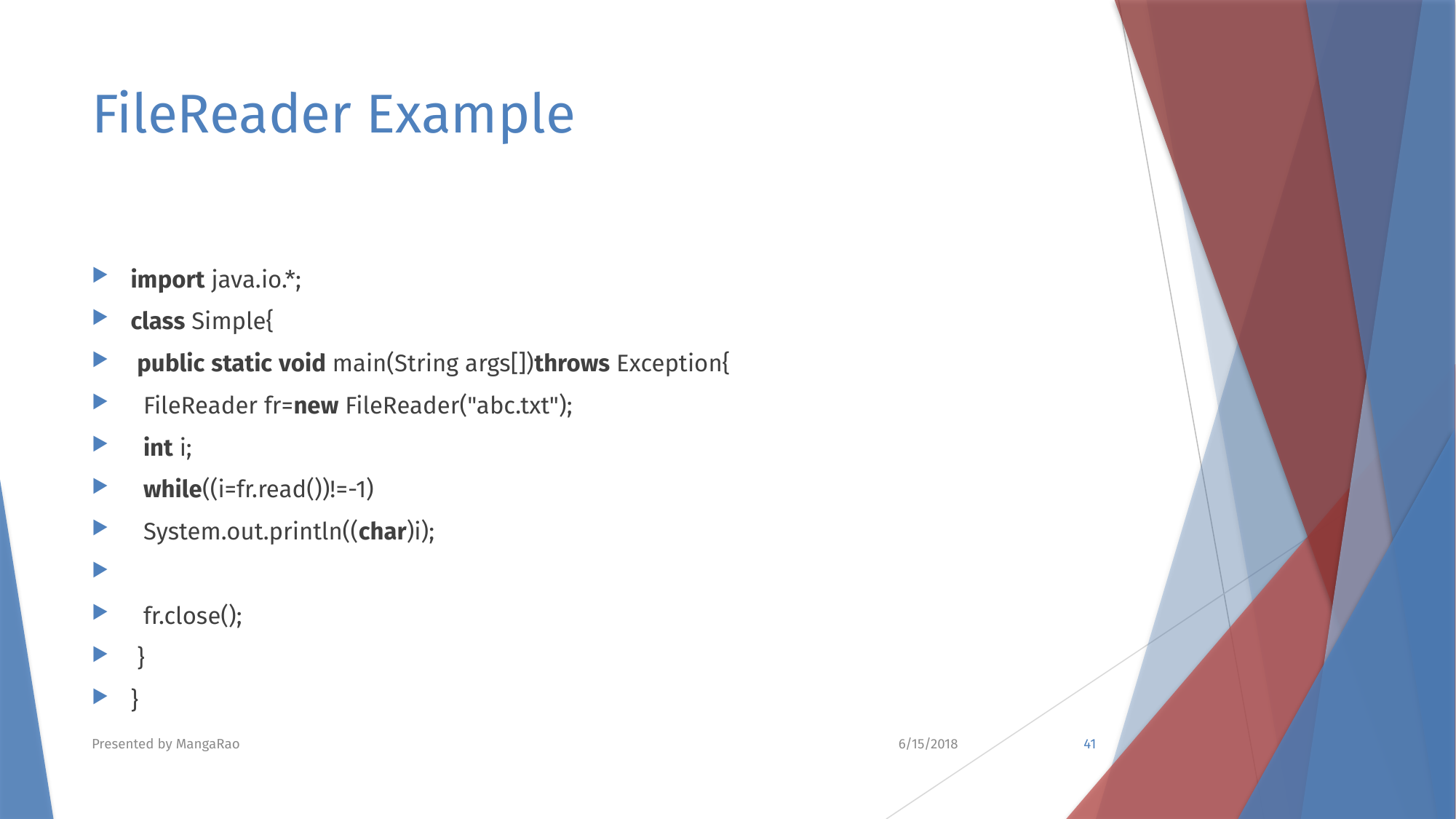

# FileReader Example
import java.io.*;
class Simple{
 public static void main(String args[])throws Exception{
  FileReader fr=new FileReader("abc.txt");
  int i;
  while((i=fr.read())!=-1)
  System.out.println((char)i);

  fr.close();
 }
}

Presented by MangaRao
6/15/2018
41